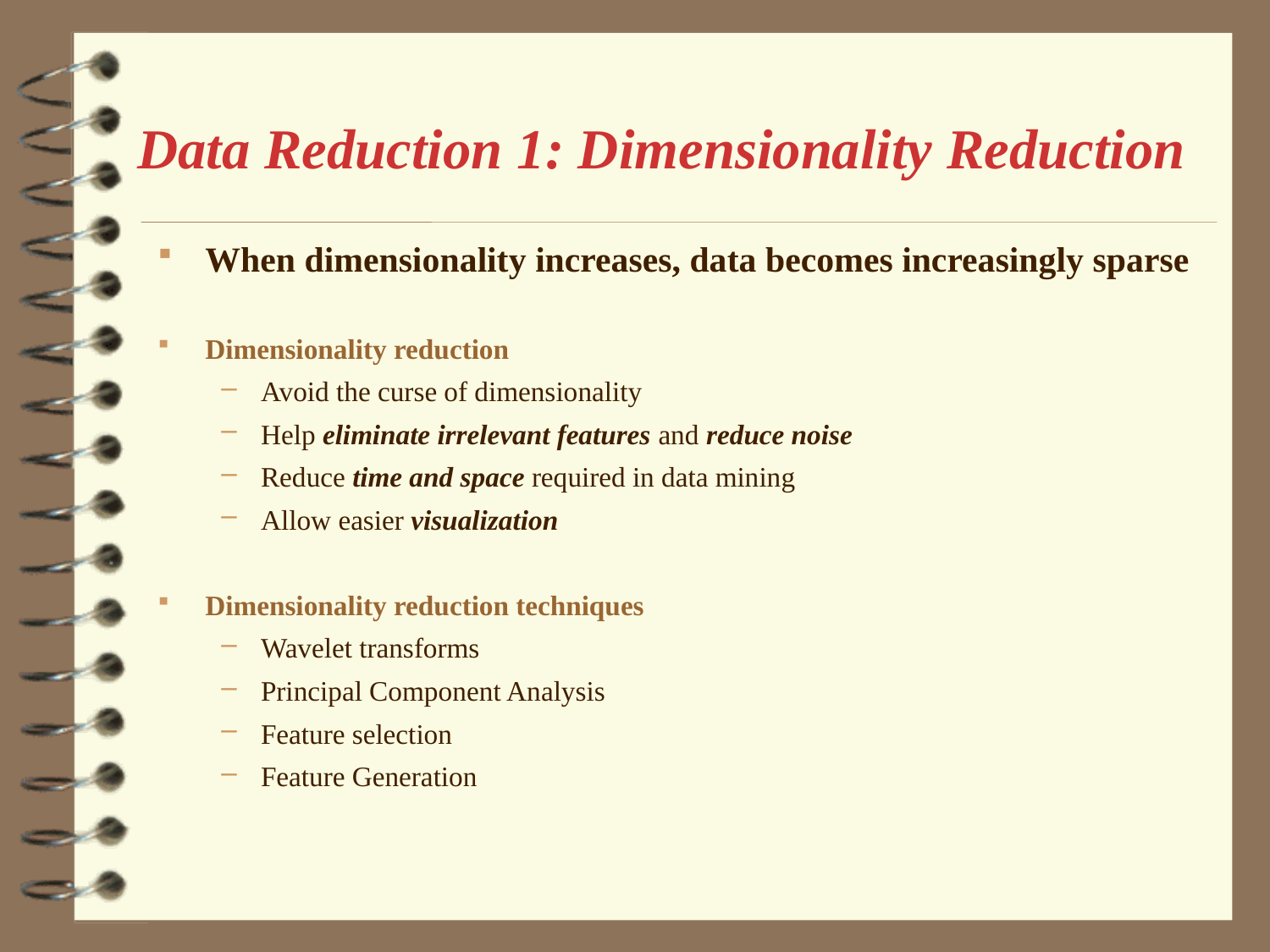

Data Reduction 1: Dimensionality Reduction
When dimensionality increases, data becomes increasingly sparse

Dimensionality reduction
Avoid the curse of dimensionality
Help eliminate irrelevant features and reduce noise
Reduce time and space required in data mining
Allow easier visualization

Dimensionality reduction techniques
Wavelet transforms
Principal Component Analysis
Feature selection
Feature Generation